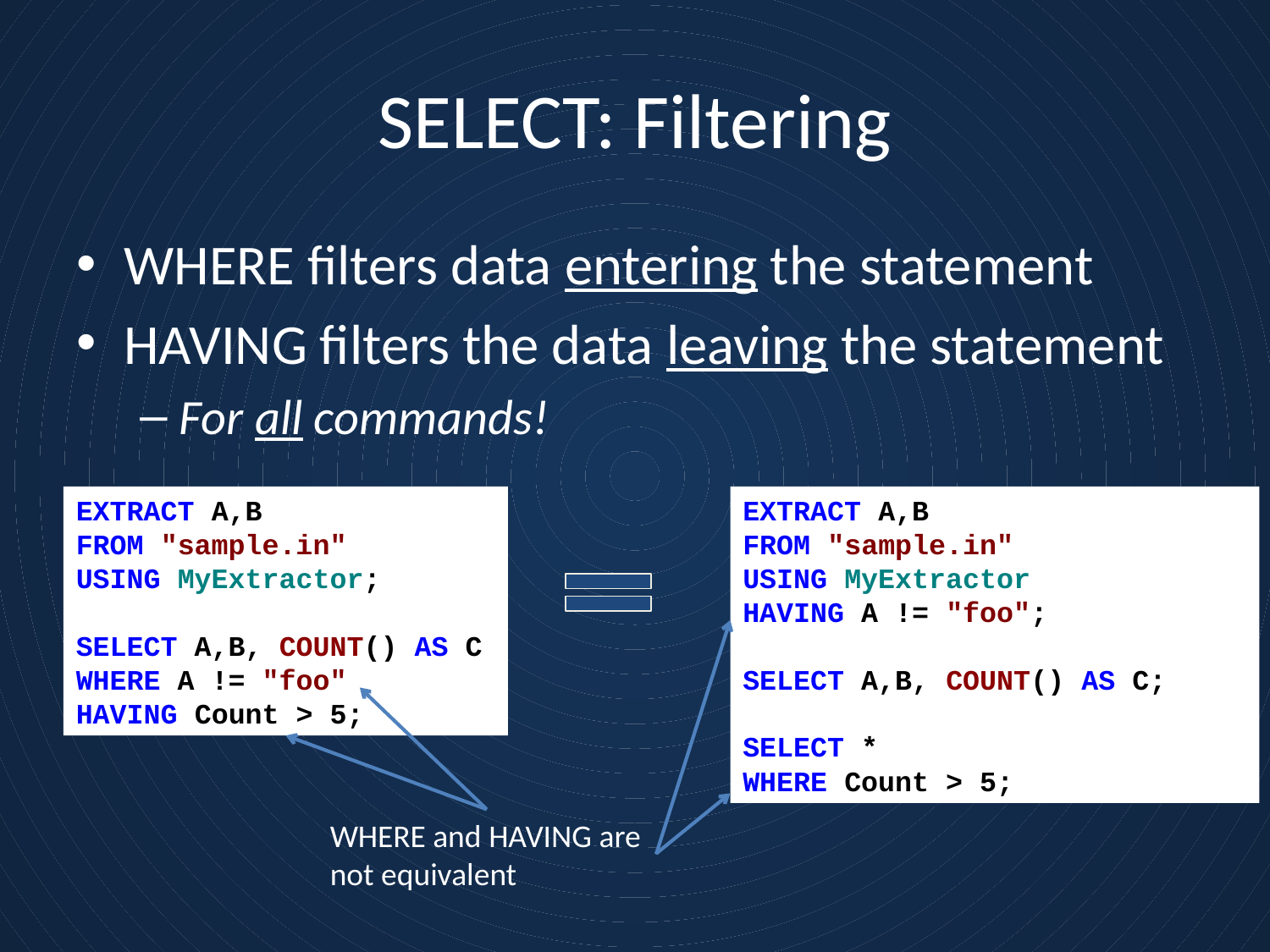

# SELECT: Filtering
WHERE filters data entering the statement
HAVING filters the data leaving the statement
For all commands!
EXTRACT A,B
FROM "sample.in"
USING MyExtractor
HAVING A != "foo";

SELECT A,B, COUNT() AS C;

SELECT *
WHERE Count > 5;
EXTRACT A,B
FROM "sample.in"
USING MyExtractor;

SELECT A,B, COUNT() AS C
WHERE A != "foo"
HAVING Count > 5;

WHERE and HAVING are not equivalent